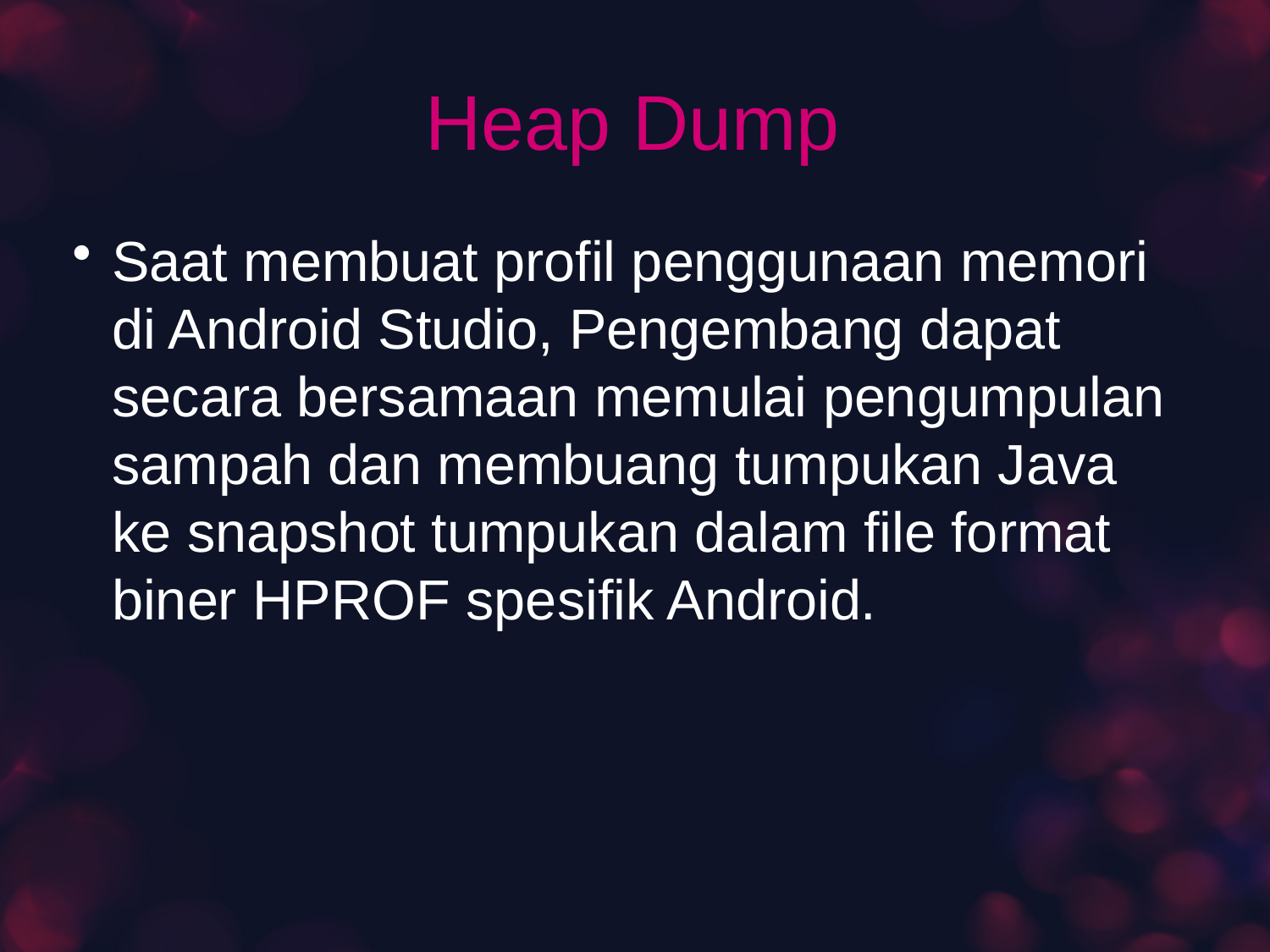

# Heap Dump
Saat membuat profil penggunaan memori di Android Studio, Pengembang dapat secara bersamaan memulai pengumpulan sampah dan membuang tumpukan Java ke snapshot tumpukan dalam file format biner HPROF spesifik Android.